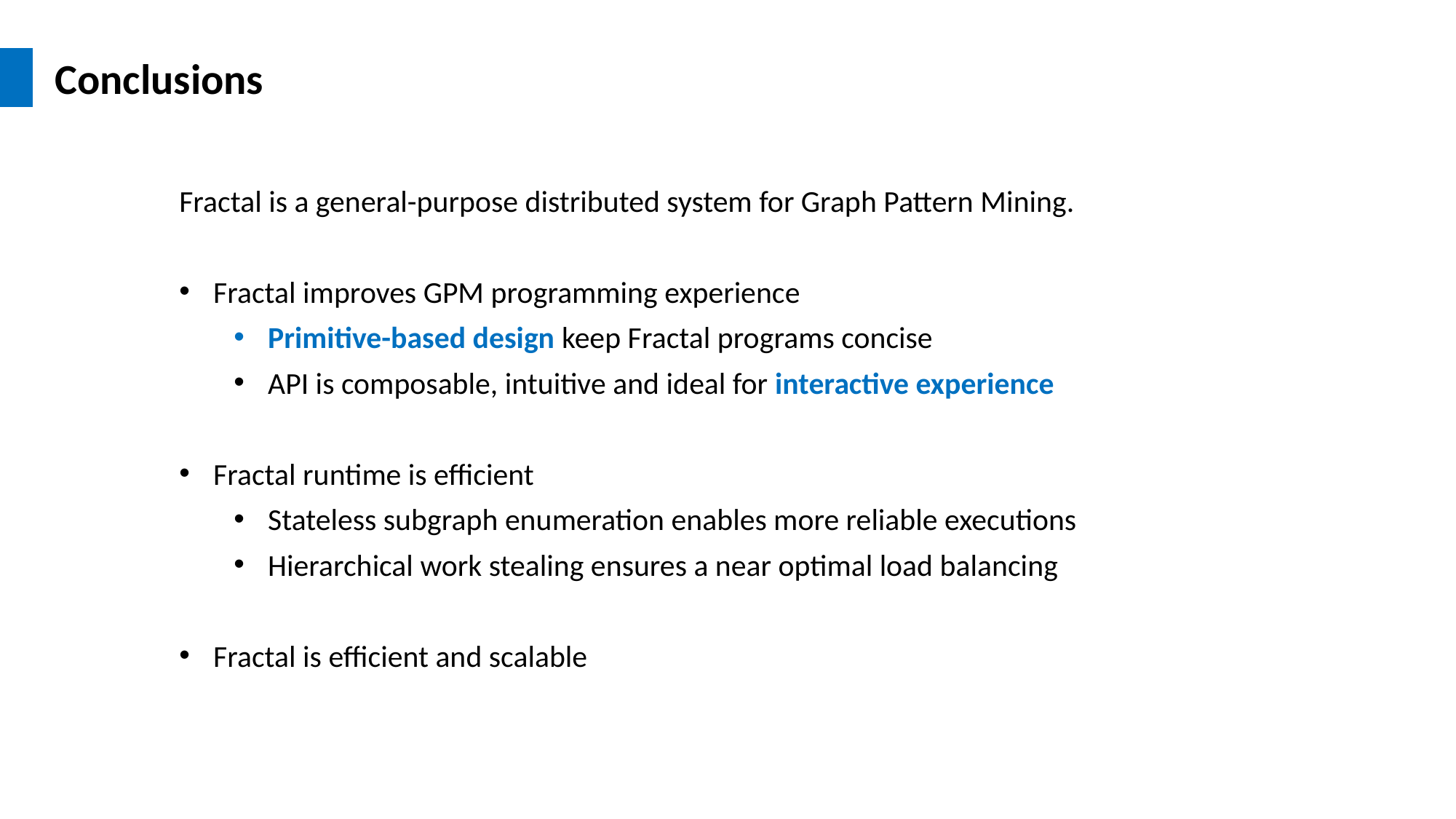

Conclusions

Fractal is a general-purpose distributed system for Graph Pattern Mining.

Fractal improves GPM programming experience
Primitive-based design keep Fractal programs concise
API is composable, intuitive and ideal for interactive experience

Fractal runtime is efficient
Stateless subgraph enumeration enables more reliable executions
Hierarchical work stealing ensures a near optimal load balancing

Fractal is efficient and scalable